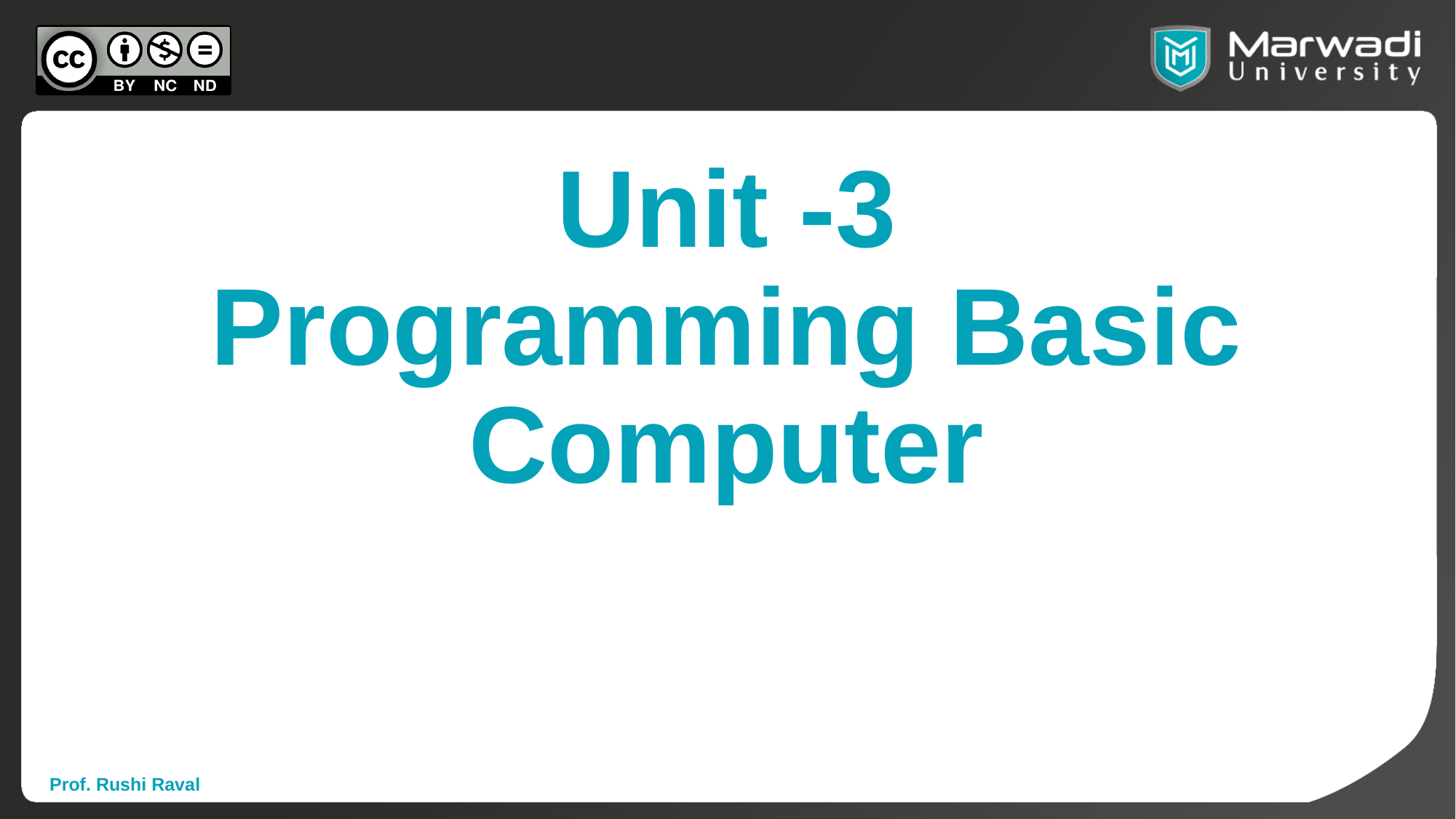

# Unit -3 Programming Basic Computer

Prof. Rushi Raval